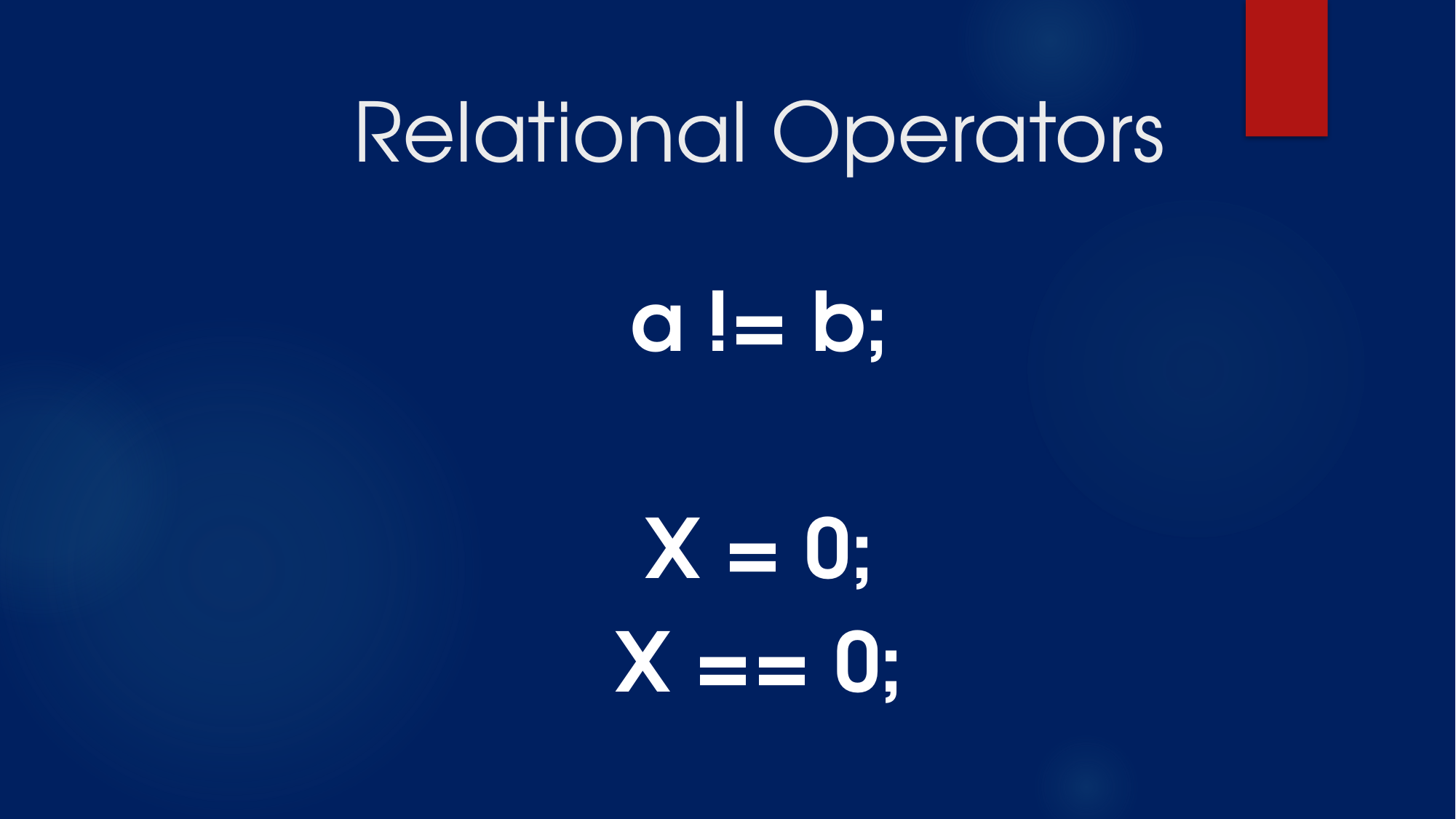

# Relational Operators
a != b;

X = 0;
X == 0;